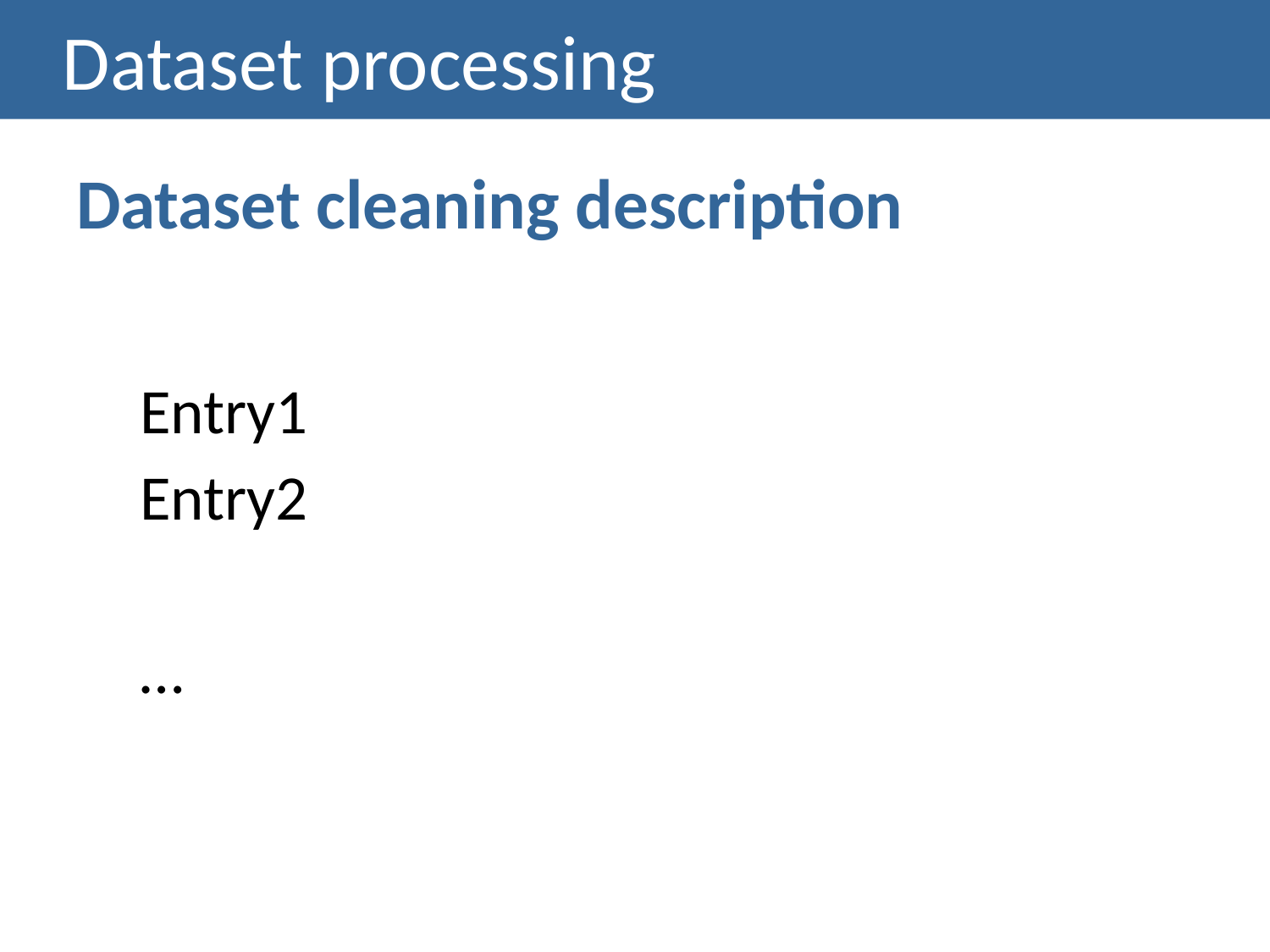

# Dataset processing
Dataset cleaning description

Entry1
Entry2

…